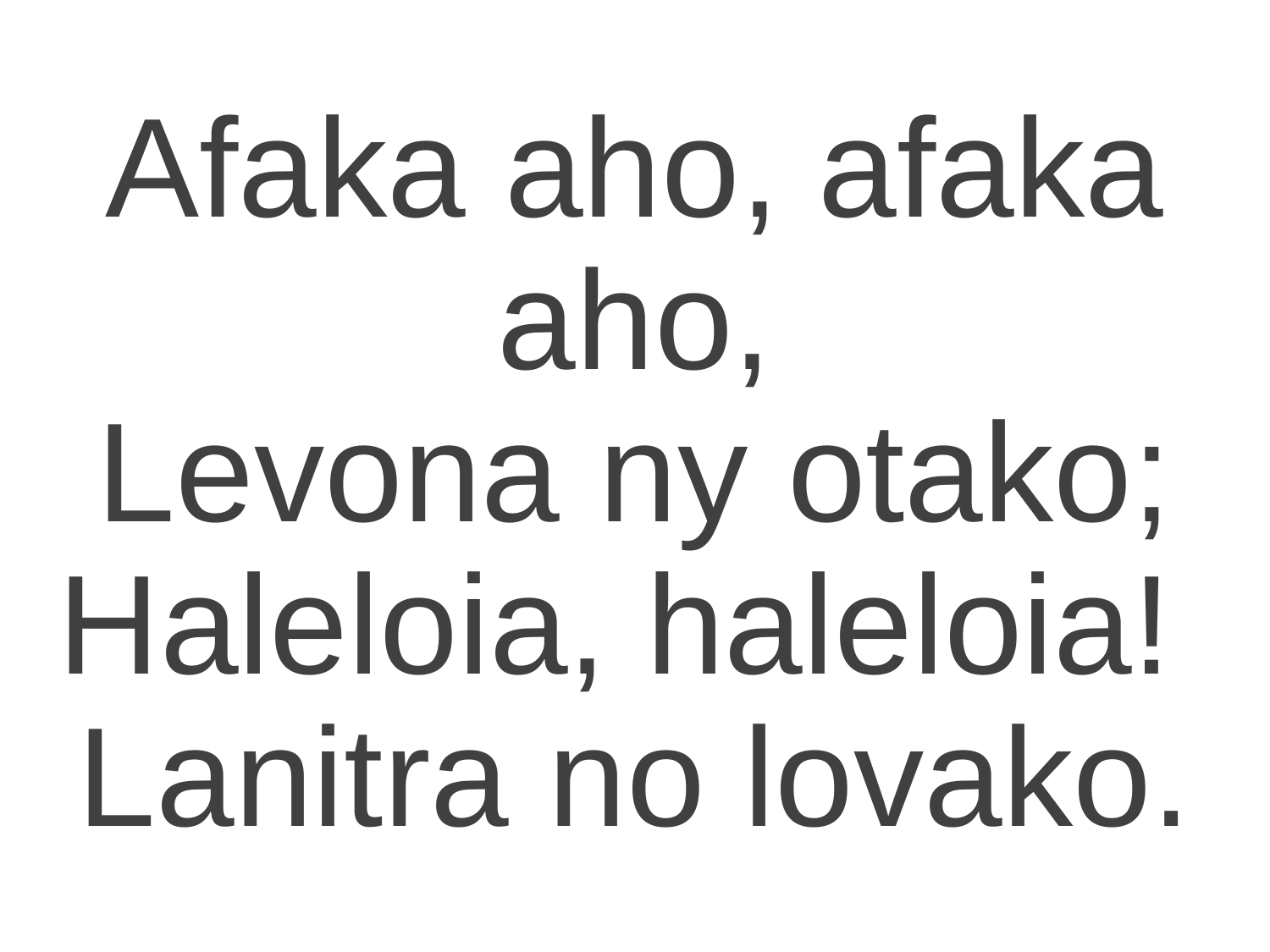

Afaka aho, afaka aho,
Levona ny otako;
Haleloia, haleloia!
Lanitra no lovako.